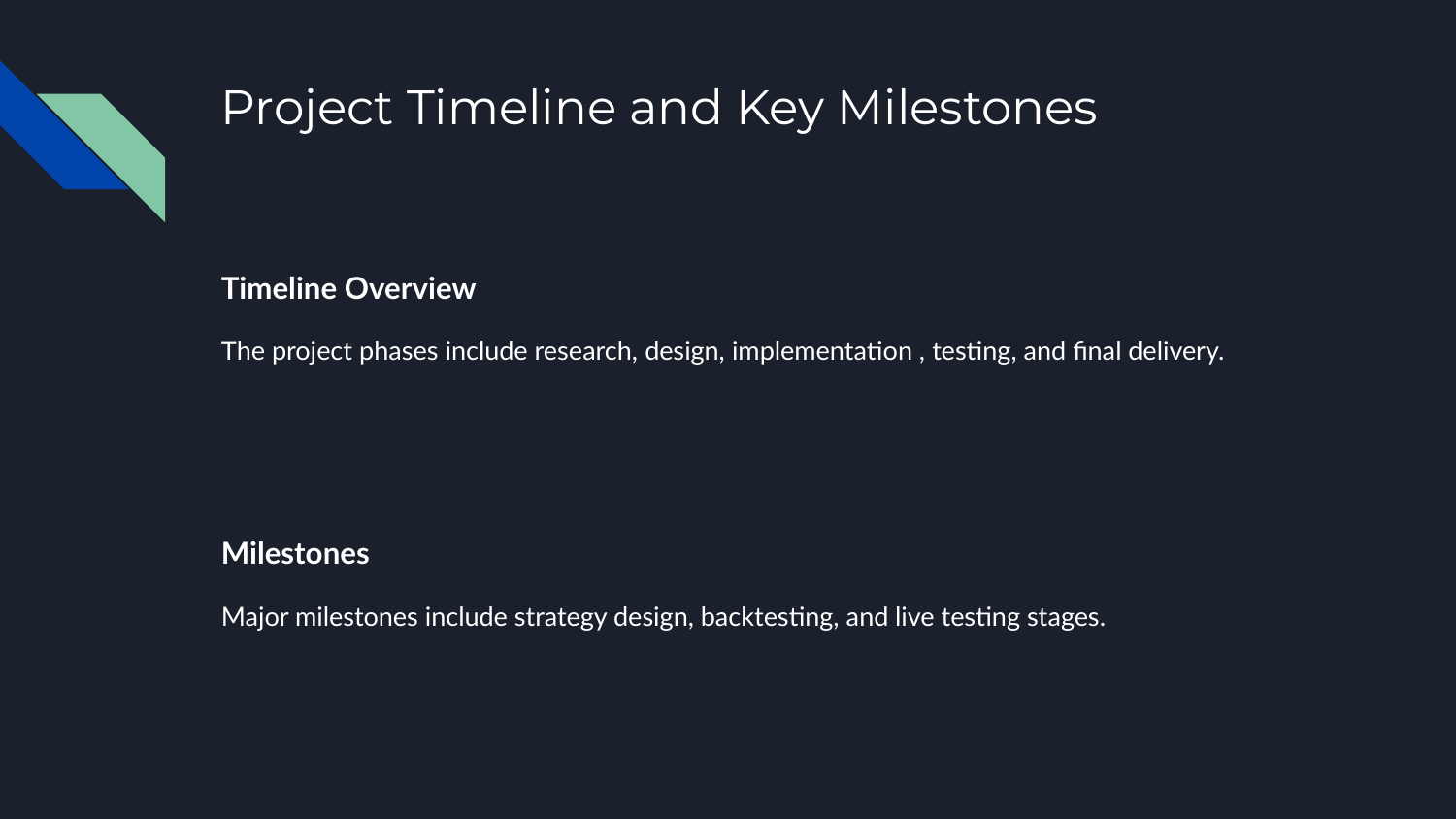

# Project Timeline and Key Milestones
Timeline Overview
The project phases include research, design, implementation , testing, and final delivery.

Milestones
Major milestones include strategy design, backtesting, and live testing stages.